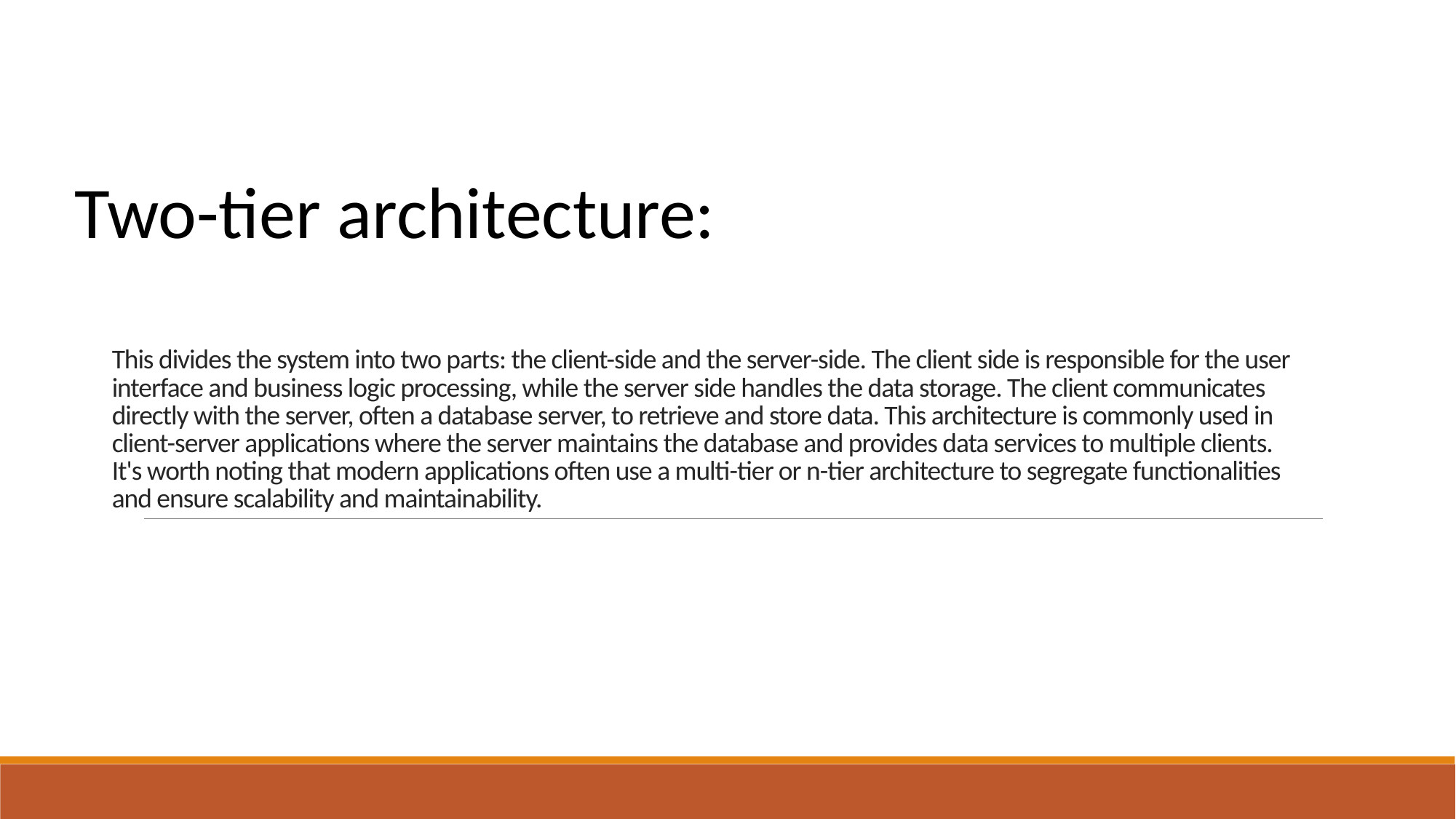

Two-tier architecture:
# This divides the system into two parts: the client-side and the server-side. The client side is responsible for the user interface and business logic processing, while the server side handles the data storage. The client communicates directly with the server, often a database server, to retrieve and store data. This architecture is commonly used in client-server applications where the server maintains the database and provides data services to multiple clients. It's worth noting that modern applications often use a multi-tier or n-tier architecture to segregate functionalities and ensure scalability and maintainability.